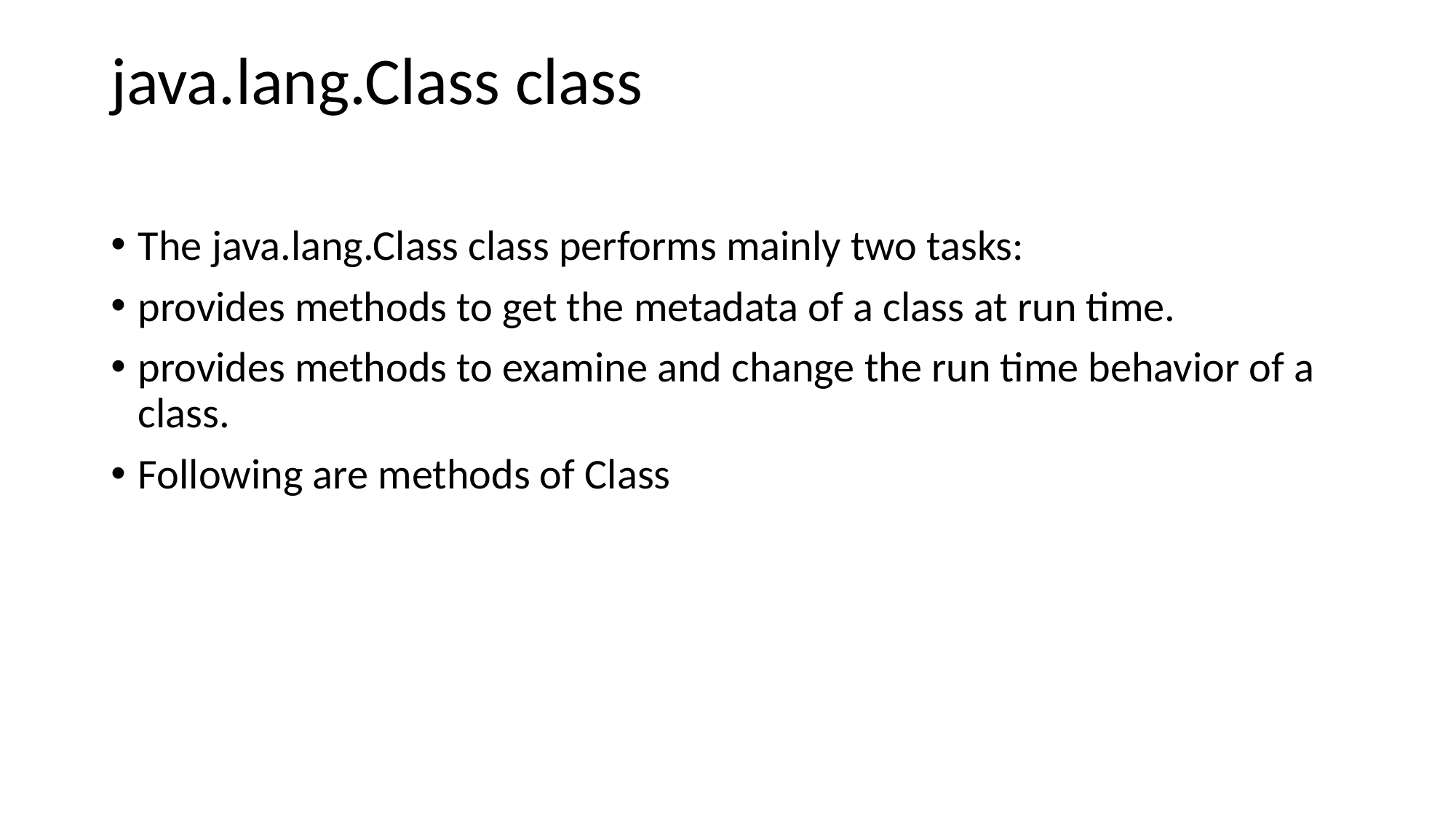

# java.lang.Class class
The java.lang.Class class performs mainly two tasks:
provides methods to get the metadata of a class at run time.
provides methods to examine and change the run time behavior of a class.
Following are methods of Class